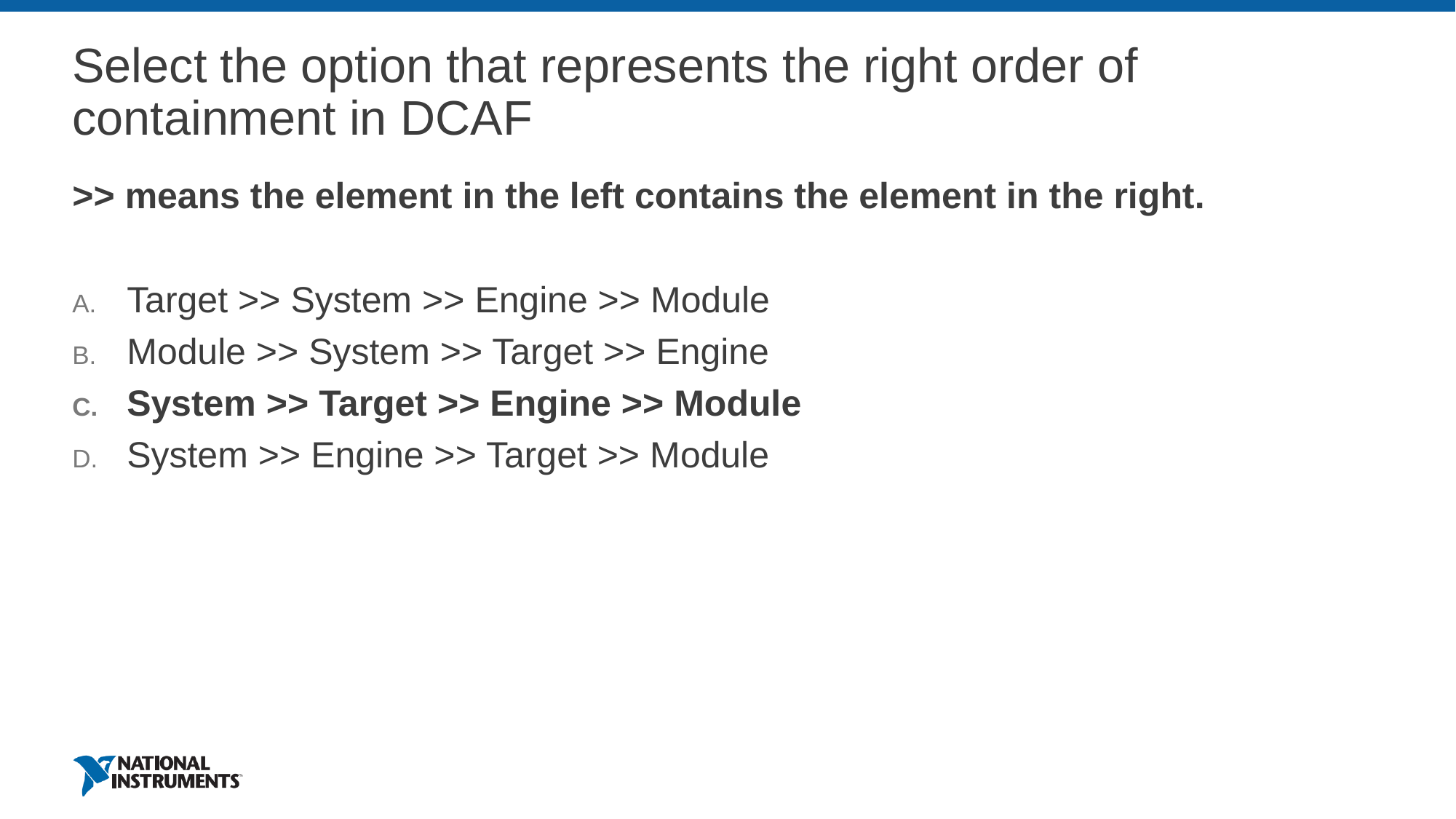

# Select the option that represents the right order of containment in DCAF
>> means the element in the left contains the element in the right.

Target >> System >> Engine >> Module
Module >> System >> Target >> Engine
System >> Target >> Engine >> Module
System >> Engine >> Target >> Module